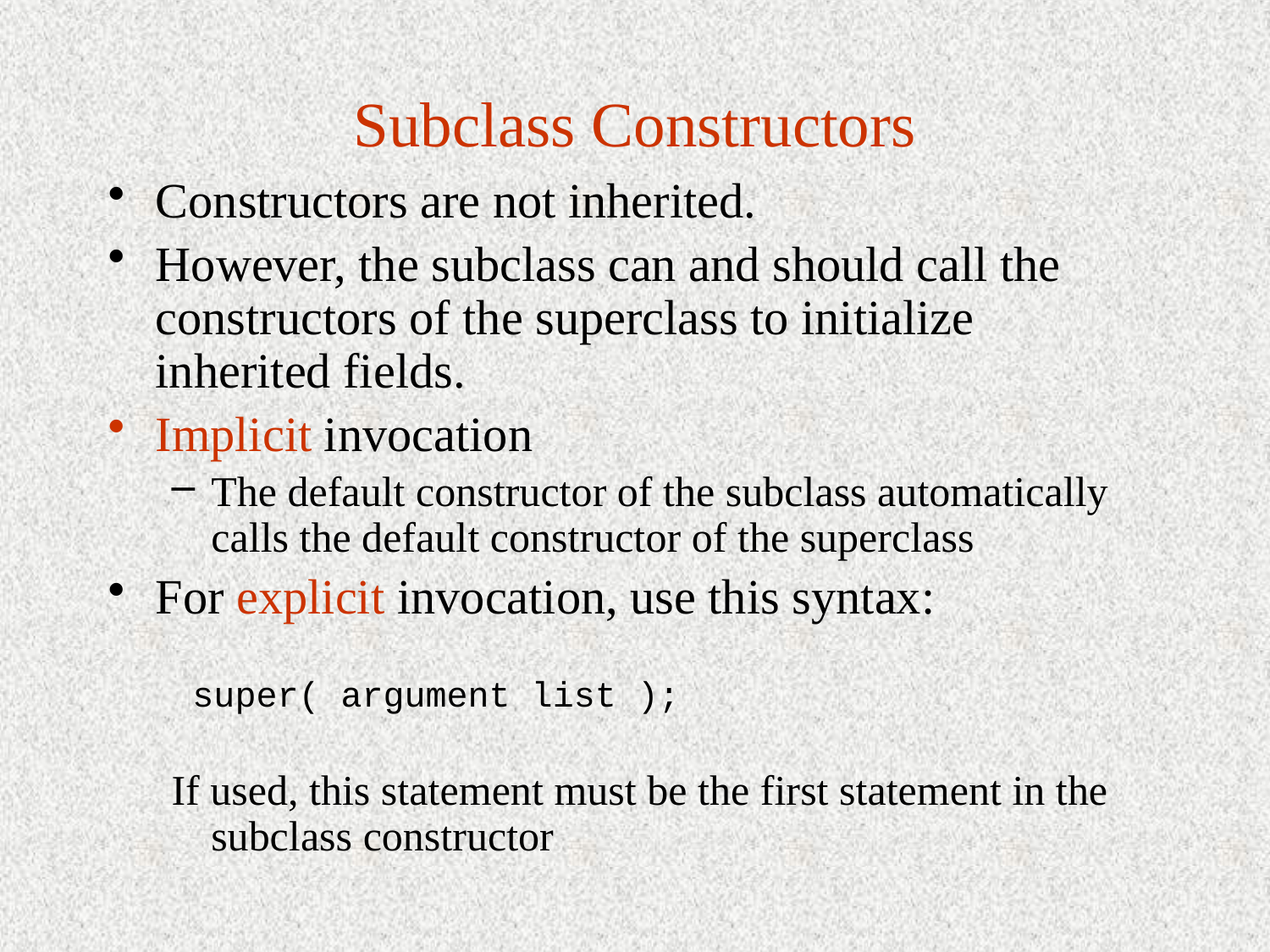

# Subclass Constructors
Constructors are not inherited.
However, the subclass can and should call the constructors of the superclass to initialize inherited fields.
Implicit invocation
The default constructor of the subclass automatically calls the default constructor of the superclass
For explicit invocation, use this syntax:

 super( argument list );

If used, this statement must be the first statement in the subclass constructor